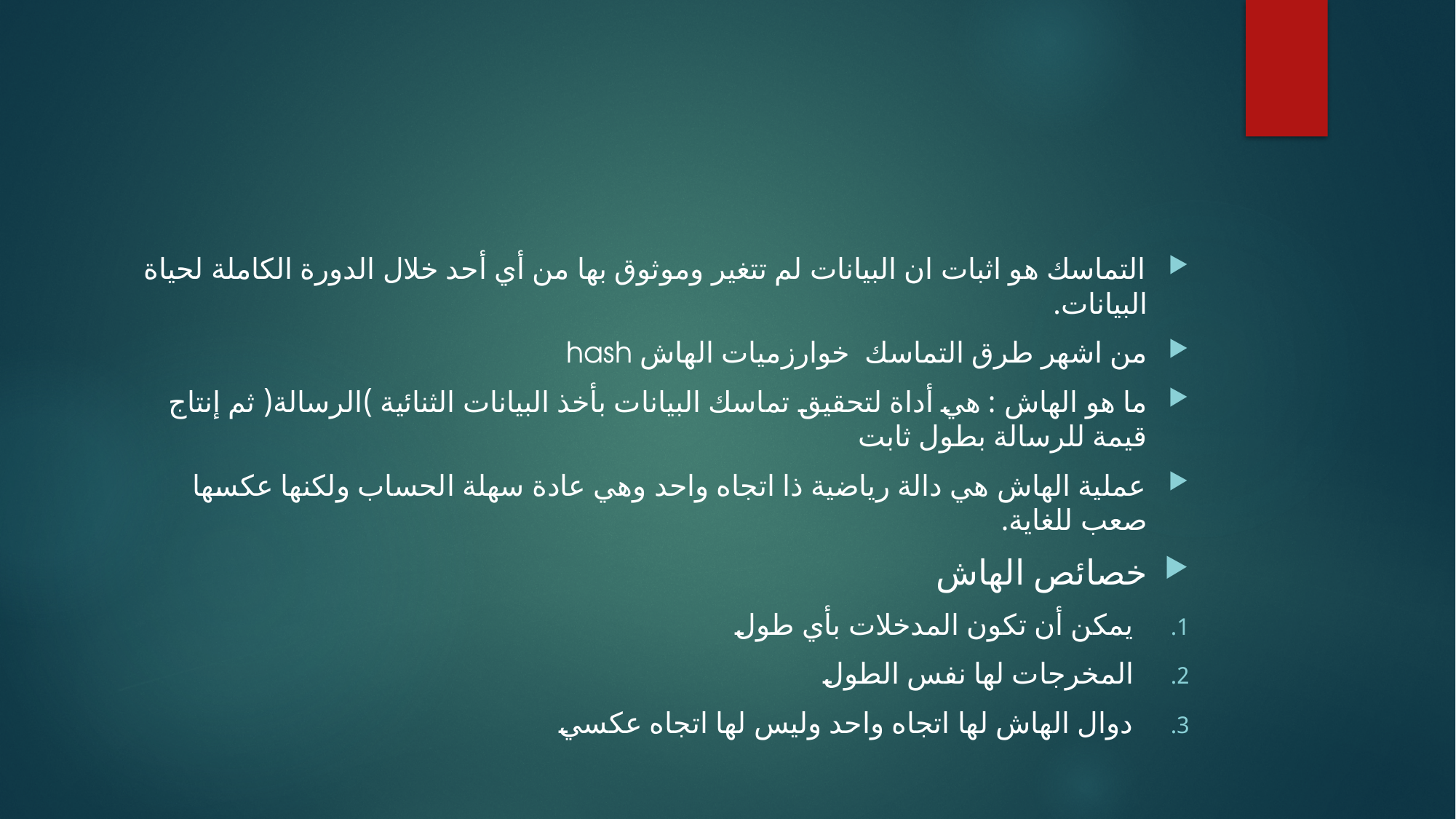

#
التماسك هو اثبات ان البيانات لم تتغير وموثوق بها من أي أحد خلال الدورة الكاملة لحياة البيانات.
من اشهر طرق التماسك  خوارزميات الهاش hash
ما هو الهاش : هي أداة لتحقيق تماسك البيانات بأخذ البيانات الثنائية )الرسالة( ثم إنتاج قيمة للرسالة بطول ثابت
عملية الهاش هي دالة رياضية ذا اتجاه واحد وهي عادة سهلة الحساب ولكنها عكسها صعب للغاية.
خصائص الهاش
يمكن أن تكون المدخلات بأي طول
المخرجات لها نفس الطول
دوال الهاش لها اتجاه واحد وليس لها اتجاه عكسي